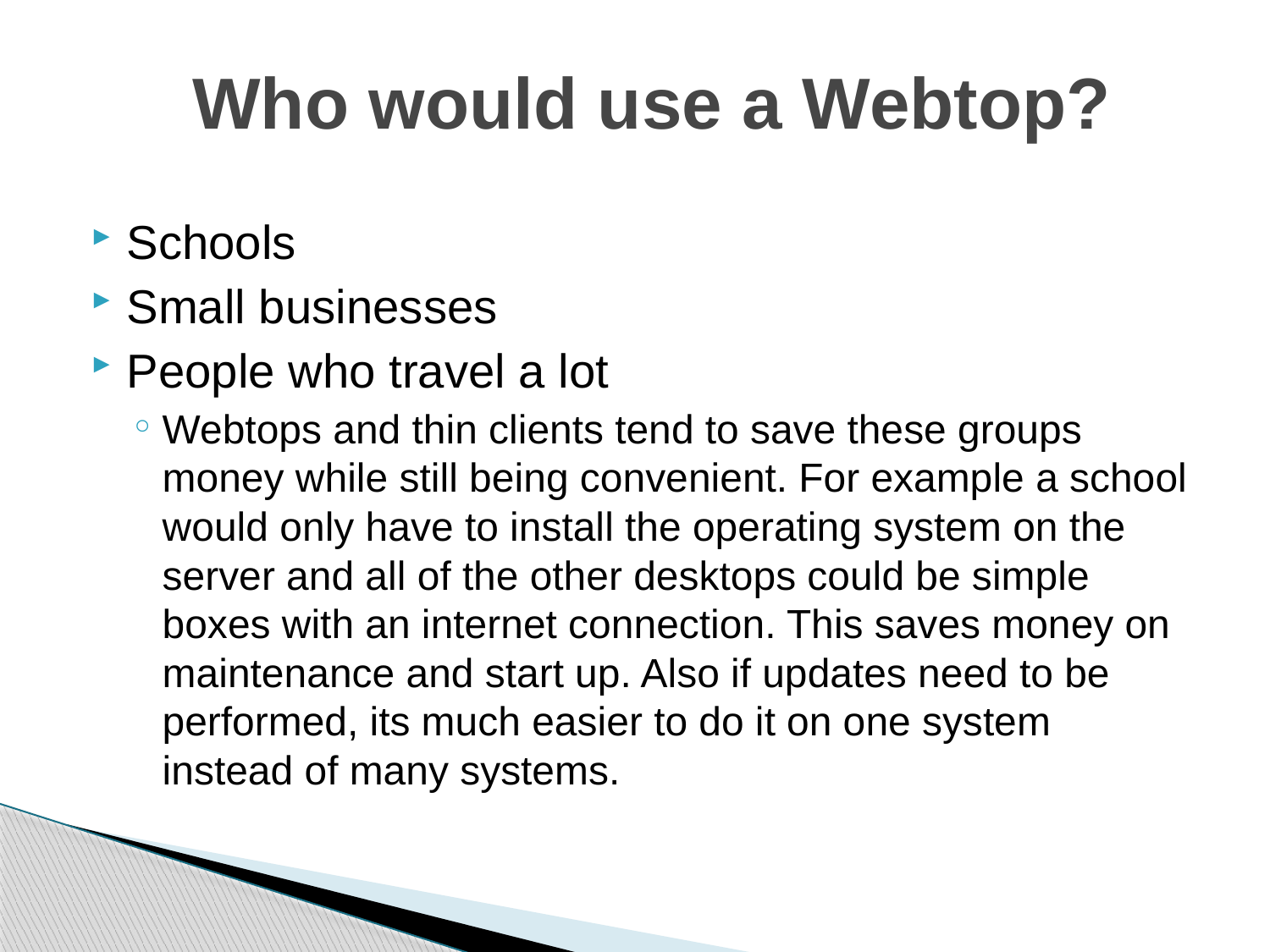

# Who would use a Webtop?
Schools
Small businesses
People who travel a lot
Webtops and thin clients tend to save these groups money while still being convenient. For example a school would only have to install the operating system on the server and all of the other desktops could be simple boxes with an internet connection. This saves money on maintenance and start up. Also if updates need to be performed, its much easier to do it on one system instead of many systems.